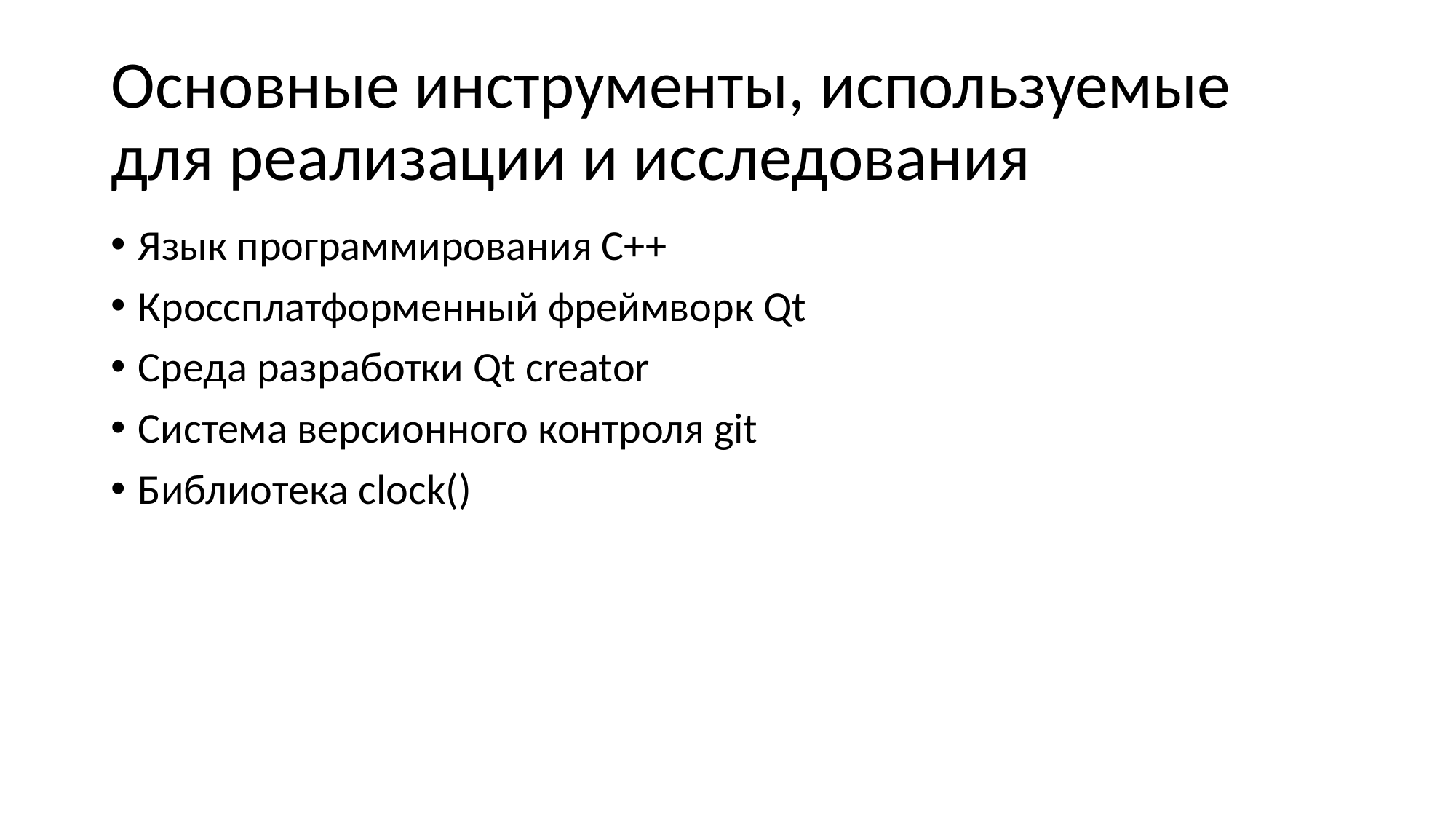

# Основные инструменты, используемые для реализации и исследования
Язык программирования C++
Кроссплатформенный фреймворк Qt
Среда разработки Qt creator
Система версионного контроля git
Библиотека clock()